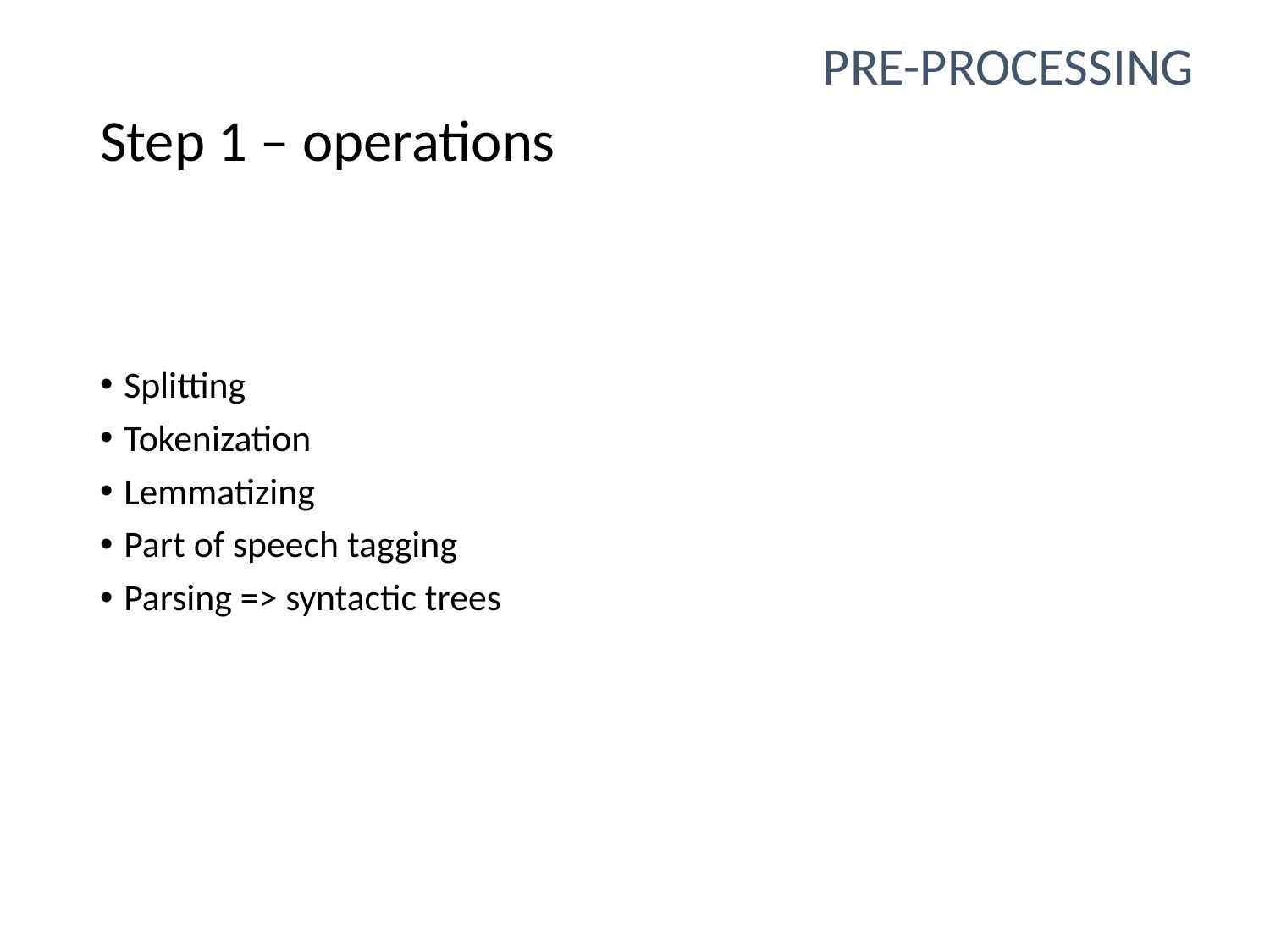

Pre-processing
# Step 1 – operations
Splitting
Tokenization
Lemmatizing
Part of speech tagging
Parsing => syntactic trees